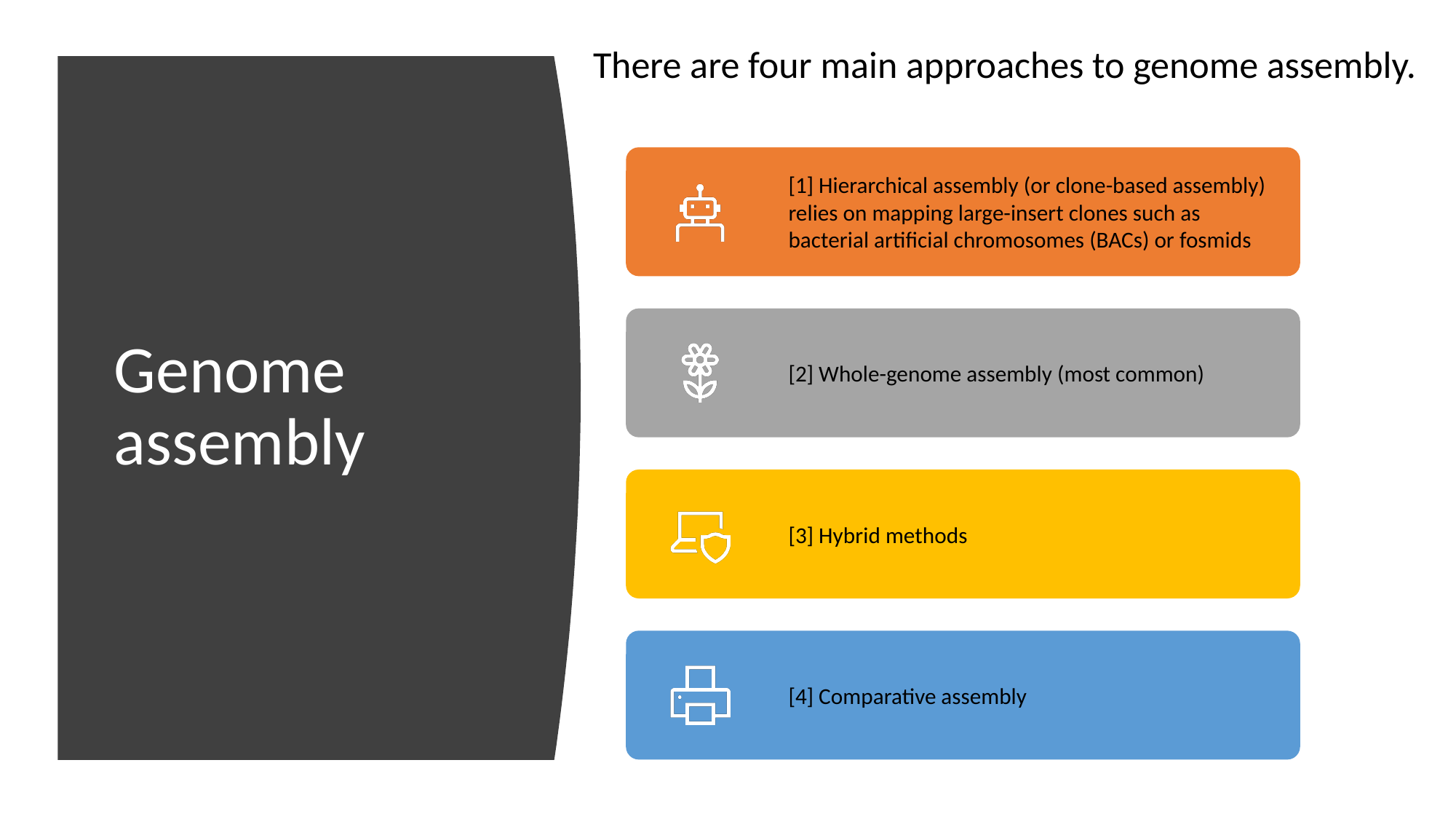

There are four main approaches to genome assembly.

Genome assembly
[1] Hierarchical assembly (or clone-based assembly) relies on mapping large-insert clones such as bacterial artificial chromosomes (BACs) or fosmids
[2] Whole-genome assembly (most common)
[3] Hybrid methods
[4] Comparative assembly